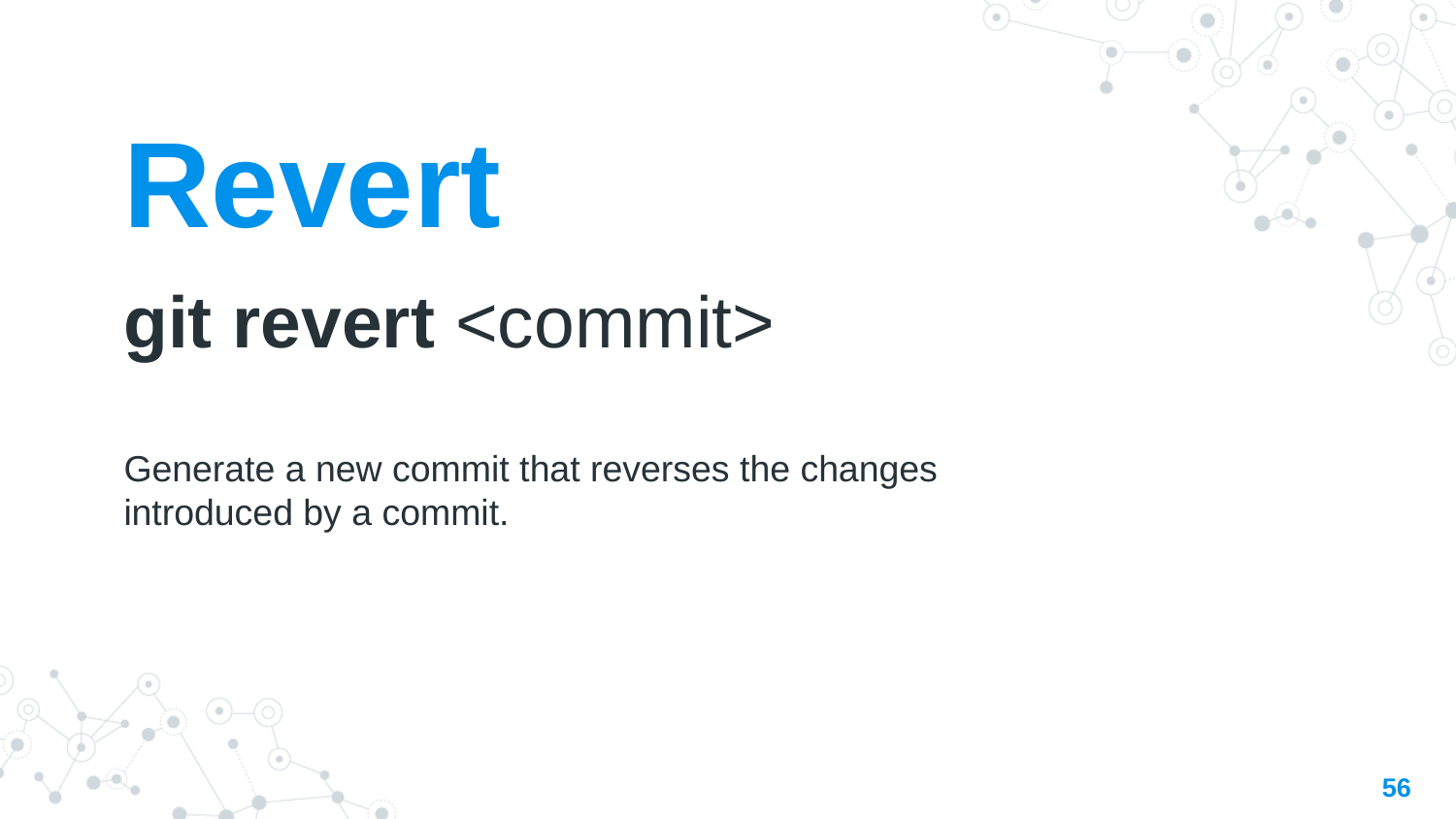

Revert
git revert <commit>
Generate a new commit that reverses the changes introduced by a commit.
56